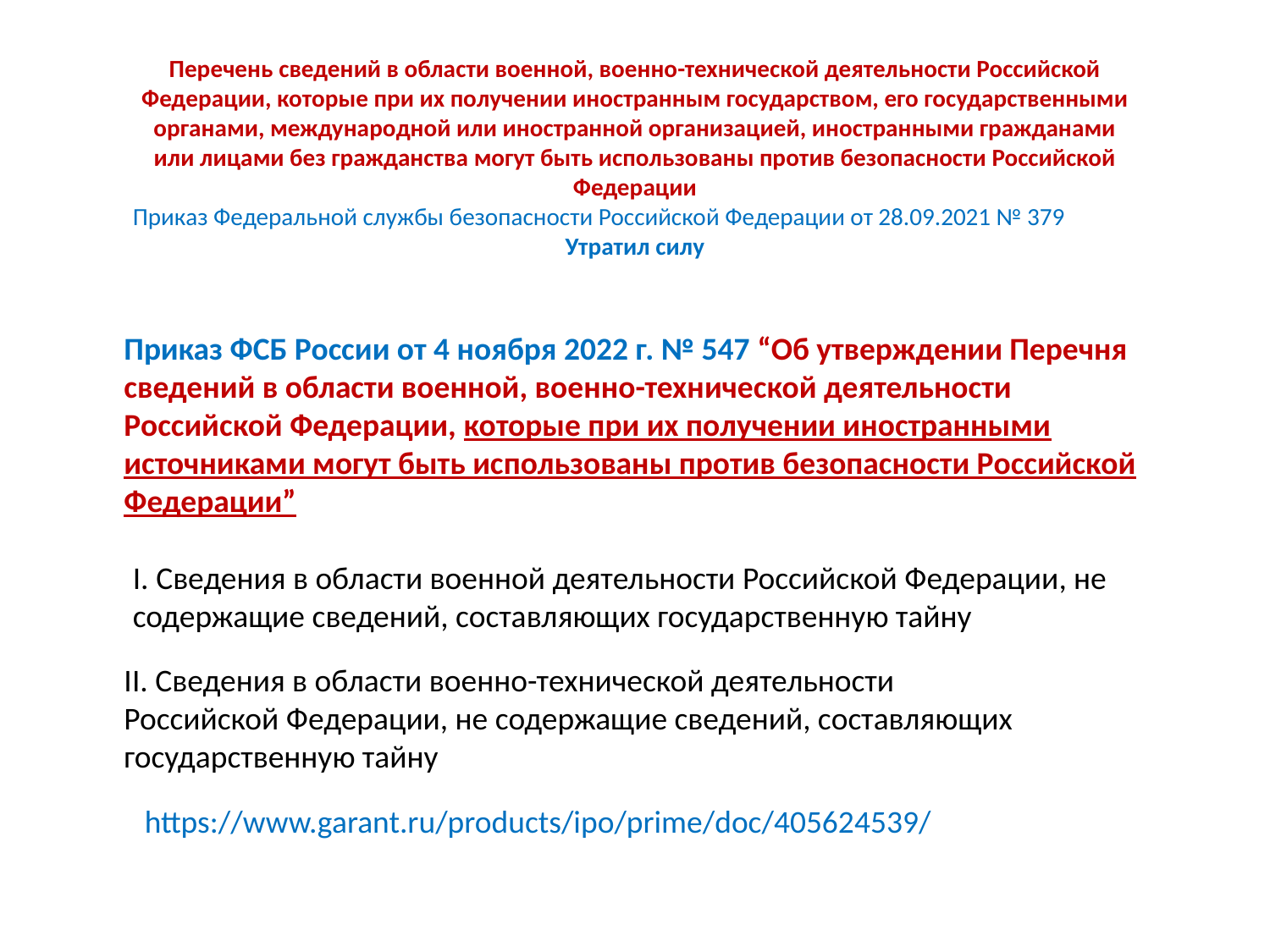

Перечень сведений в области военной, военно-технической деятельности Российской Федерации, которые при их получении иностранным государством, его государственными органами, международной или иностранной организацией, иностранными гражданами или лицами без гражданства могут быть использованы против безопасности Российской Федерации
Приказ Федеральной службы безопасности Российской Федерации от 28.09.2021 № 379
Утратил силу
Приказ ФСБ России от 4 ноября 2022 г. № 547 “Об утверждении Перечня сведений в области военной, военно-технической деятельности Российской Федерации, которые при их получении иностранными источниками могут быть использованы против безопасности Российской Федерации”
I. Сведения в области военной деятельности Российской Федерации, не содержащие сведений, составляющих государственную тайну
II. Сведения в области военно-технической деятельности
Российской Федерации, не содержащие сведений, составляющих
государственную тайну
https://www.garant.ru/products/ipo/prime/doc/405624539/